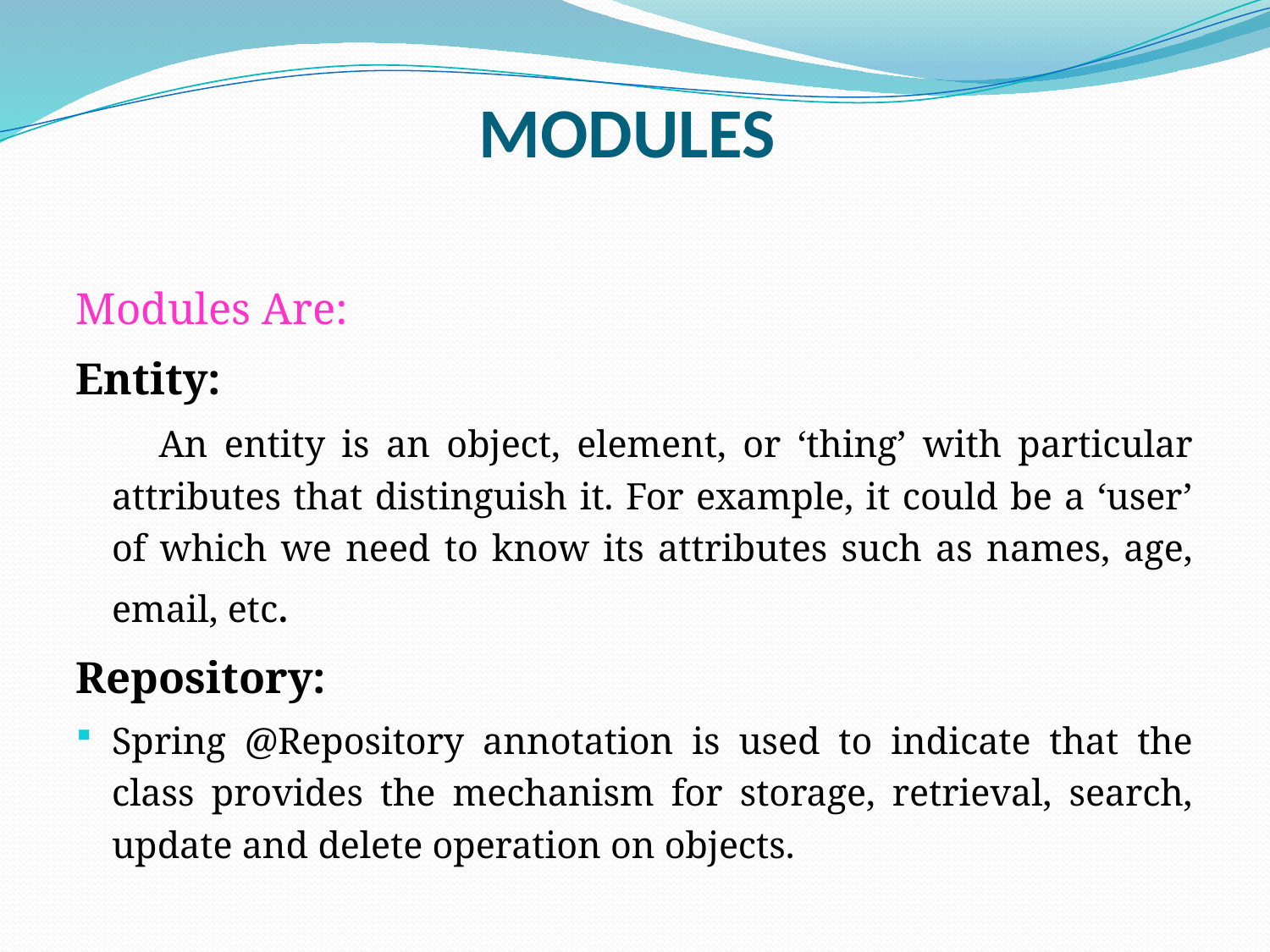

# MODULES
Modules Are:
Entity:
     An entity is an object, element, or ‘thing’ with particular attributes that distinguish it. For example, it could be a ‘user’ of which we need to know its attributes such as names, age, email, etc.
Repository:
Spring @Repository annotation is used to indicate that the class provides the mechanism for storage, retrieval, search, update and delete operation on objects.